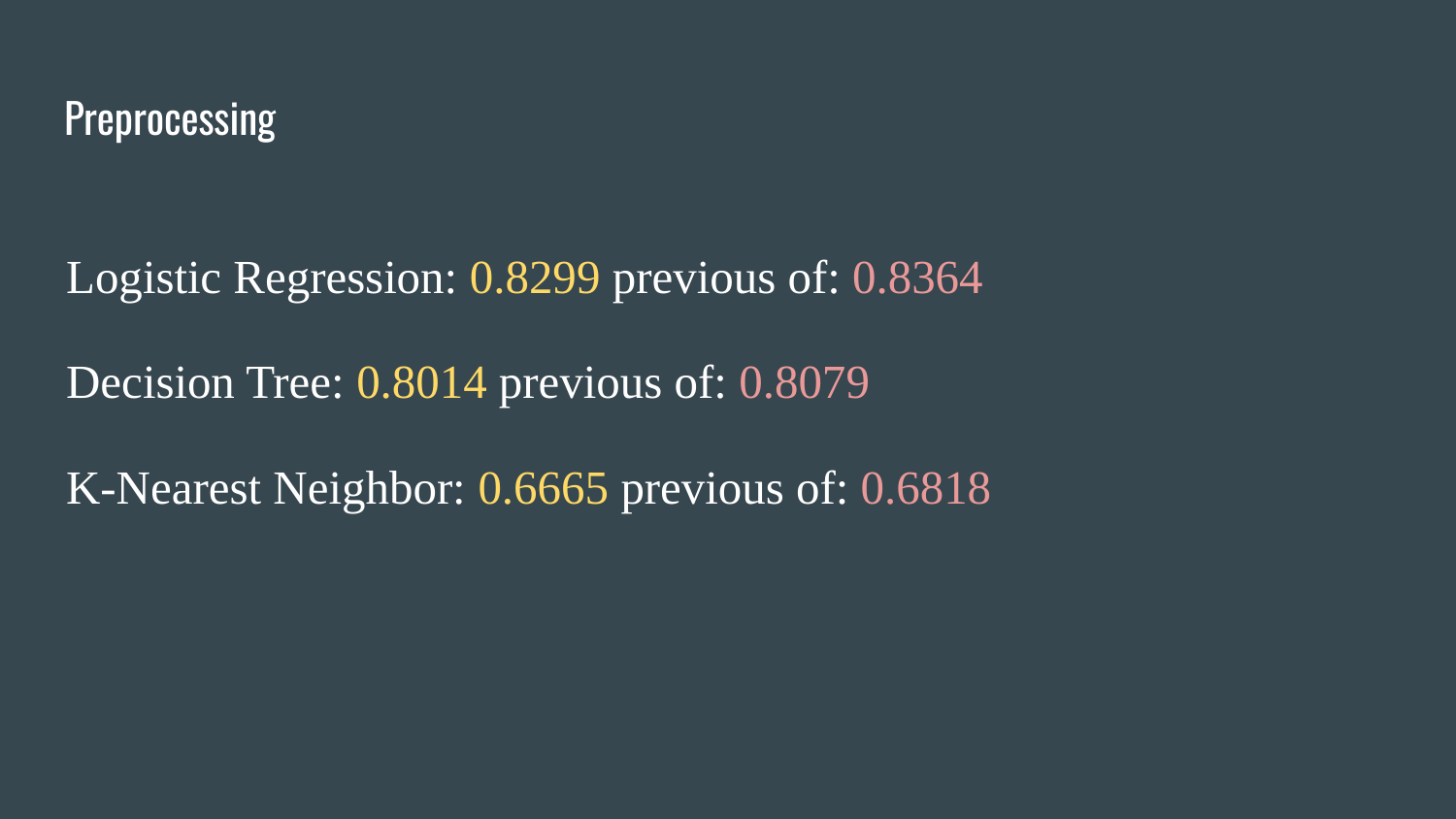

# Preprocessing
Logistic Regression: 0.8299 previous of: 0.8364
Decision Tree: 0.8014 previous of: 0.8079
K-Nearest Neighbor: 0.6665 previous of: 0.6818